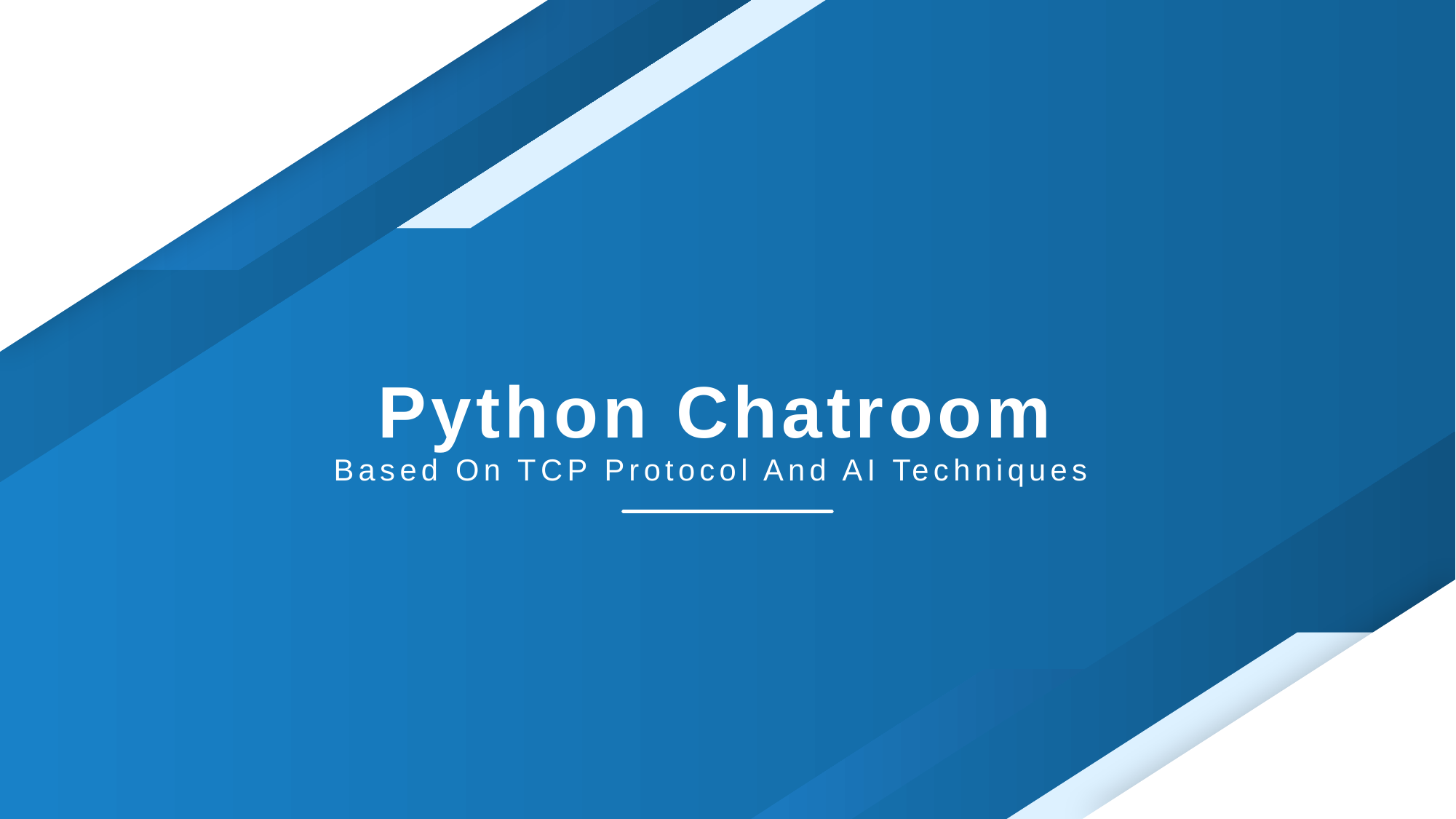

Python Chatroom

Based On TCP Protocol And AI Techniques

1